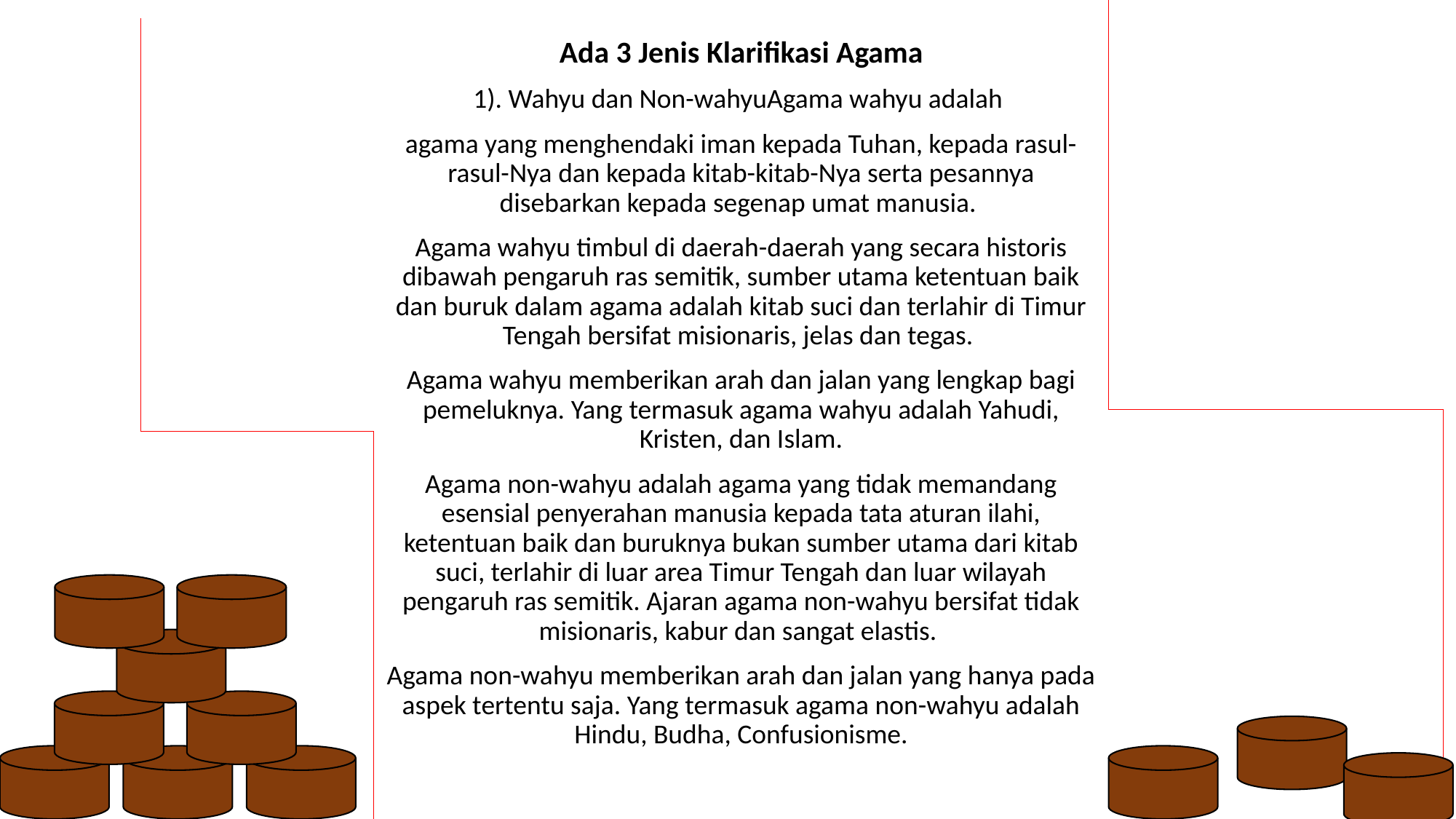

Ada 3 Jenis Klarifikasi Agama
1). Wahyu dan Non-wahyuAgama wahyu adalah
agama yang menghendaki iman kepada Tuhan, kepada rasul-rasul-Nya dan kepada kitab-kitab-Nya serta pesannya disebarkan kepada segenap umat manusia.
Agama wahyu timbul di daerah-daerah yang secara historis dibawah pengaruh ras semitik, sumber utama ketentuan baik dan buruk dalam agama adalah kitab suci dan terlahir di Timur Tengah bersifat misionaris, jelas dan tegas.
Agama wahyu memberikan arah dan jalan yang lengkap bagi pemeluknya. Yang termasuk agama wahyu adalah Yahudi, Kristen, dan Islam.
Agama non-wahyu adalah agama yang tidak memandang esensial penyerahan manusia kepada tata aturan ilahi, ketentuan baik dan buruknya bukan sumber utama dari kitab suci, terlahir di luar area Timur Tengah dan luar wilayah pengaruh ras semitik. Ajaran agama non-wahyu bersifat tidak misionaris, kabur dan sangat elastis.
Agama non-wahyu memberikan arah dan jalan yang hanya pada aspek tertentu saja. Yang termasuk agama non-wahyu adalah Hindu, Budha, Confusionisme.